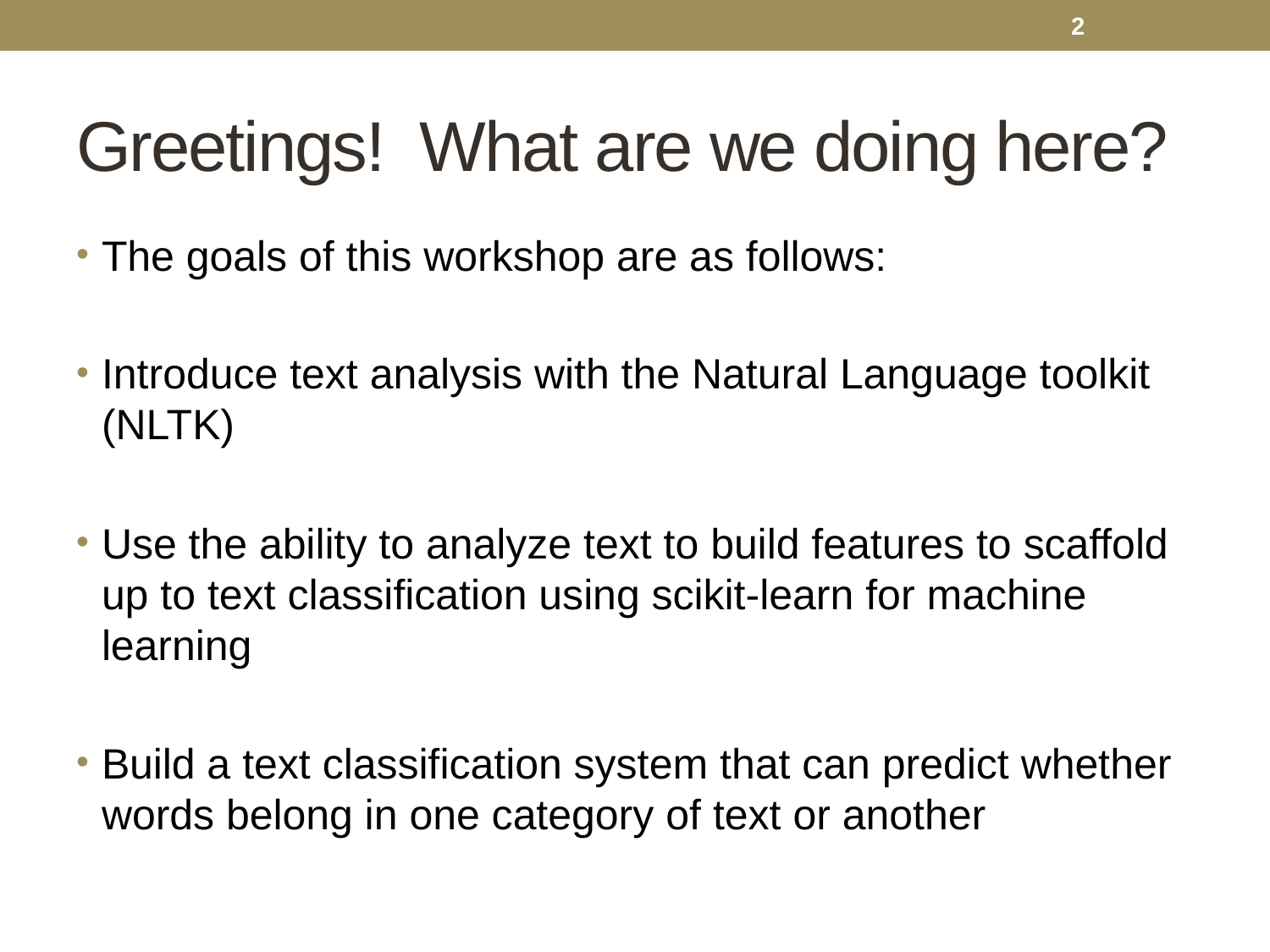

2
# Greetings!  What are we doing here?
The goals of this workshop are as follows:

Introduce text analysis with the Natural Language toolkit (NLTK)

Use the ability to analyze text to build features to scaffold up to text classification using scikit-learn for machine learning

Build a text classification system that can predict whether words belong in one category of text or another